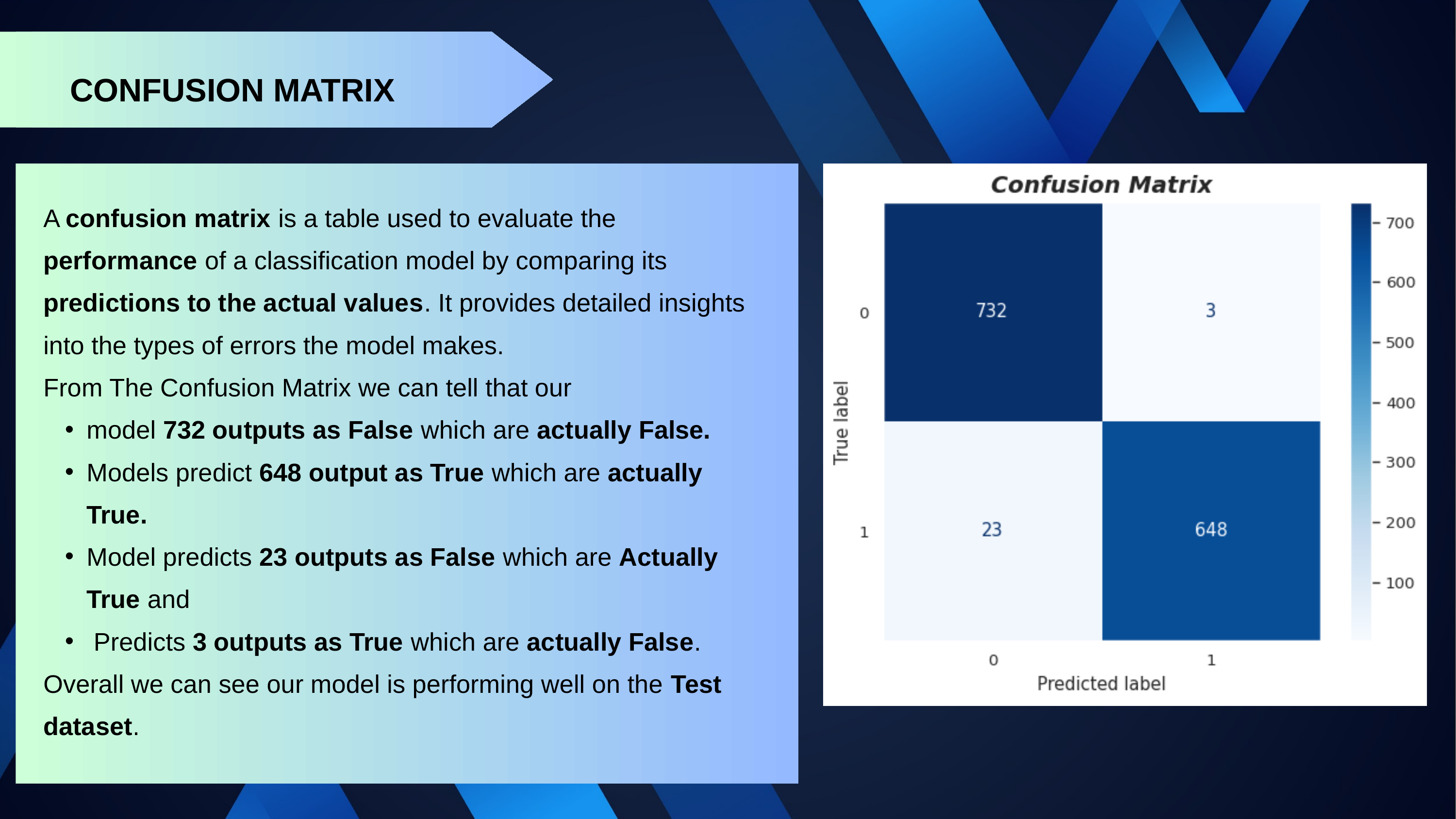

CONFUSION MATRIX

A confusion matrix is a table used to evaluate the performance of a classification model by comparing its predictions to the actual values. It provides detailed insights into the types of errors the model makes.
From The Confusion Matrix we can tell that our
model 732 outputs as False which are actually False.
Models predict 648 output as True which are actually True.
Model predicts 23 outputs as False which are Actually True and
 Predicts 3 outputs as True which are actually False.
Overall we can see our model is performing well on the Test dataset.